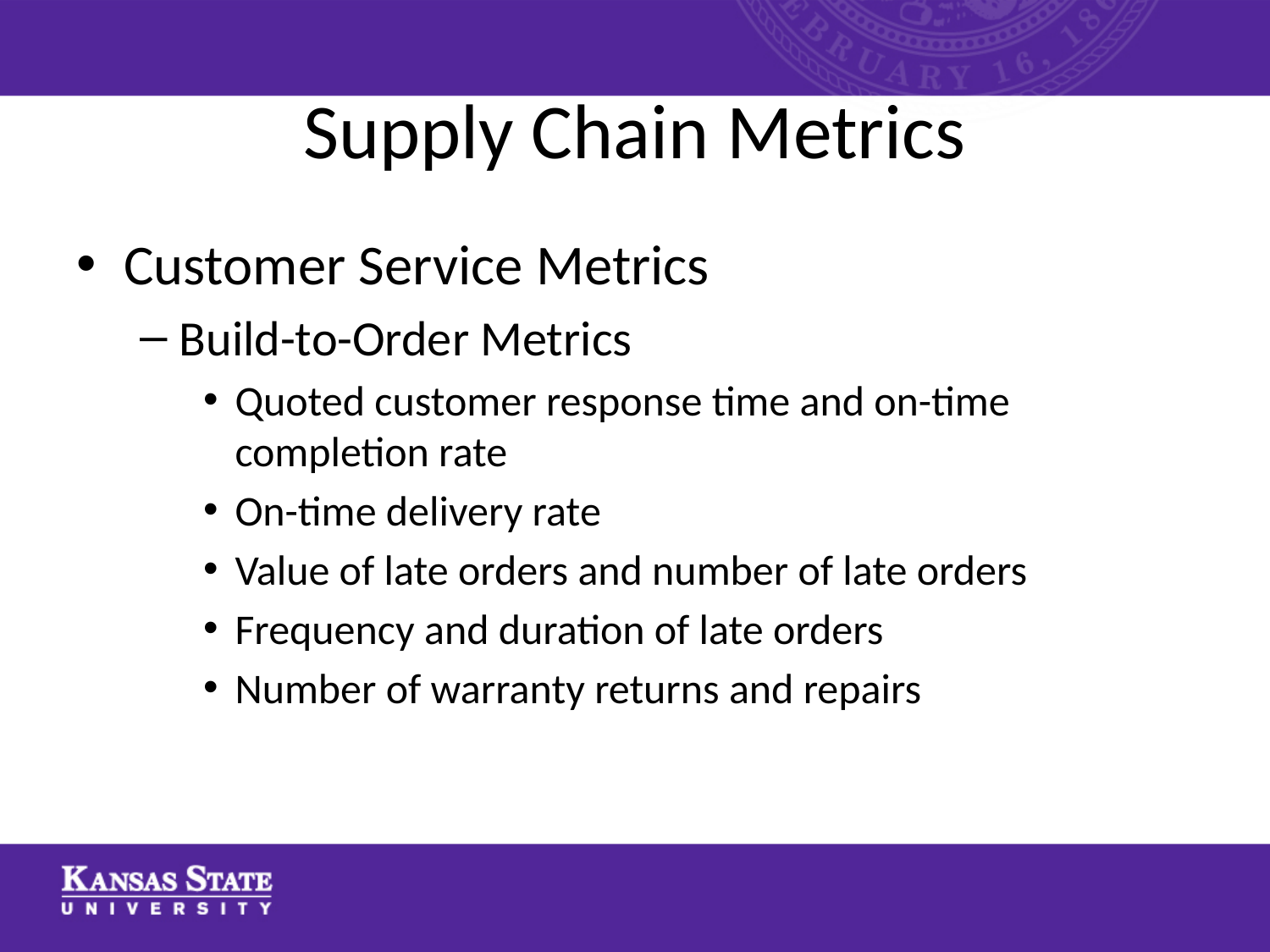

# Supply Chain Metrics
Customer Service Metrics
Build-to-Order Metrics
Quoted customer response time and on-time completion rate
On-time delivery rate
Value of late orders and number of late orders
Frequency and duration of late orders
Number of warranty returns and repairs